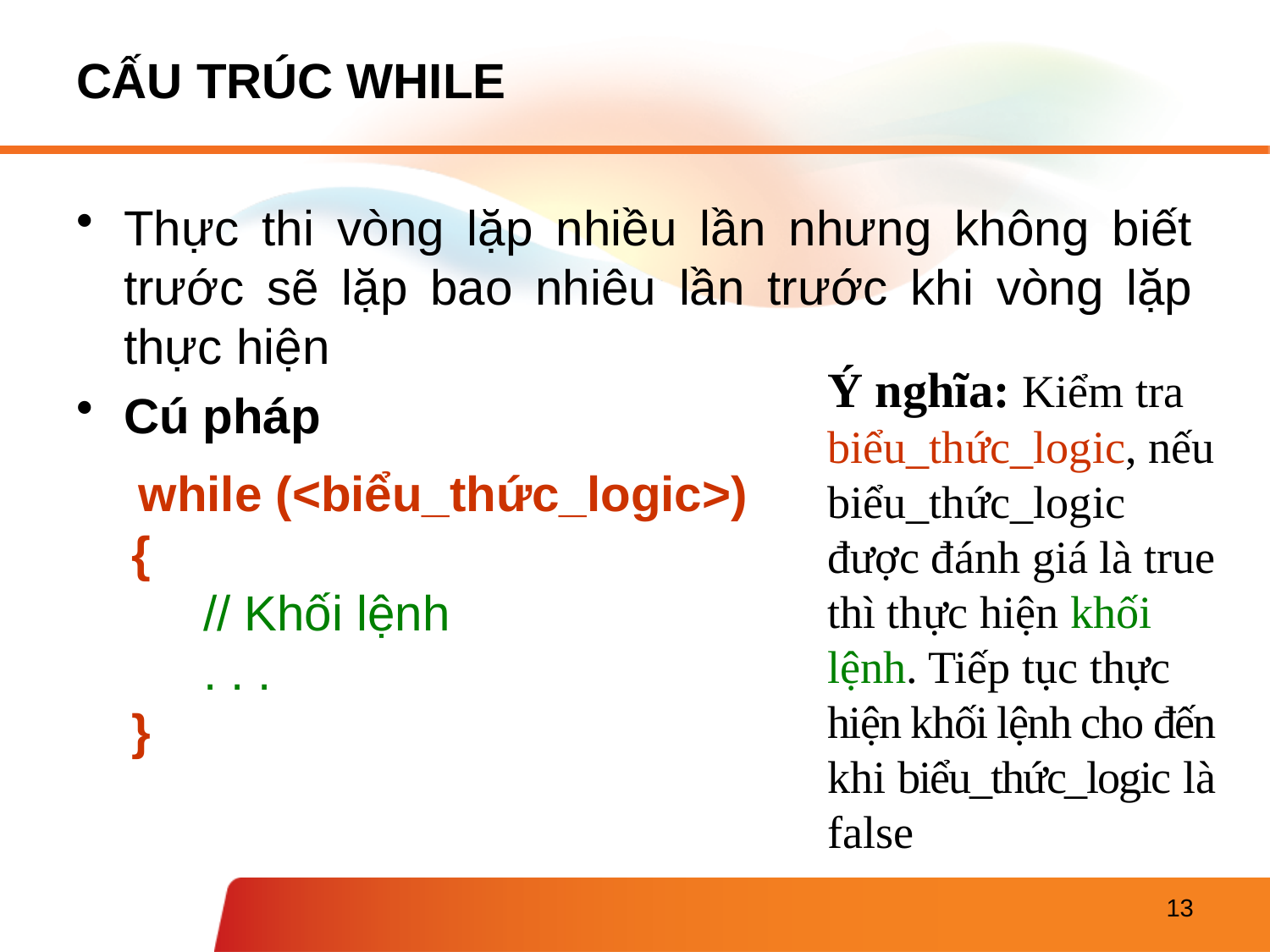

# CẤU TRÚC WHILE
Thực thi vòng lặp nhiều lần nhưng không biết trước sẽ lặp bao nhiêu lần trước khi vòng lặp thực hiện
Cú pháp
    while (<biểu_thức_logic>)
    {
	// Khối lệnh
	. . .
    }

Ý nghĩa: Kiểm tra biểu_thức_logic, nếu biểu_thức_logic được đánh giá là true thì thực hiện khối lệnh. Tiếp tục thực hiện khối lệnh cho đến khi biểu_thức_logic là false
13